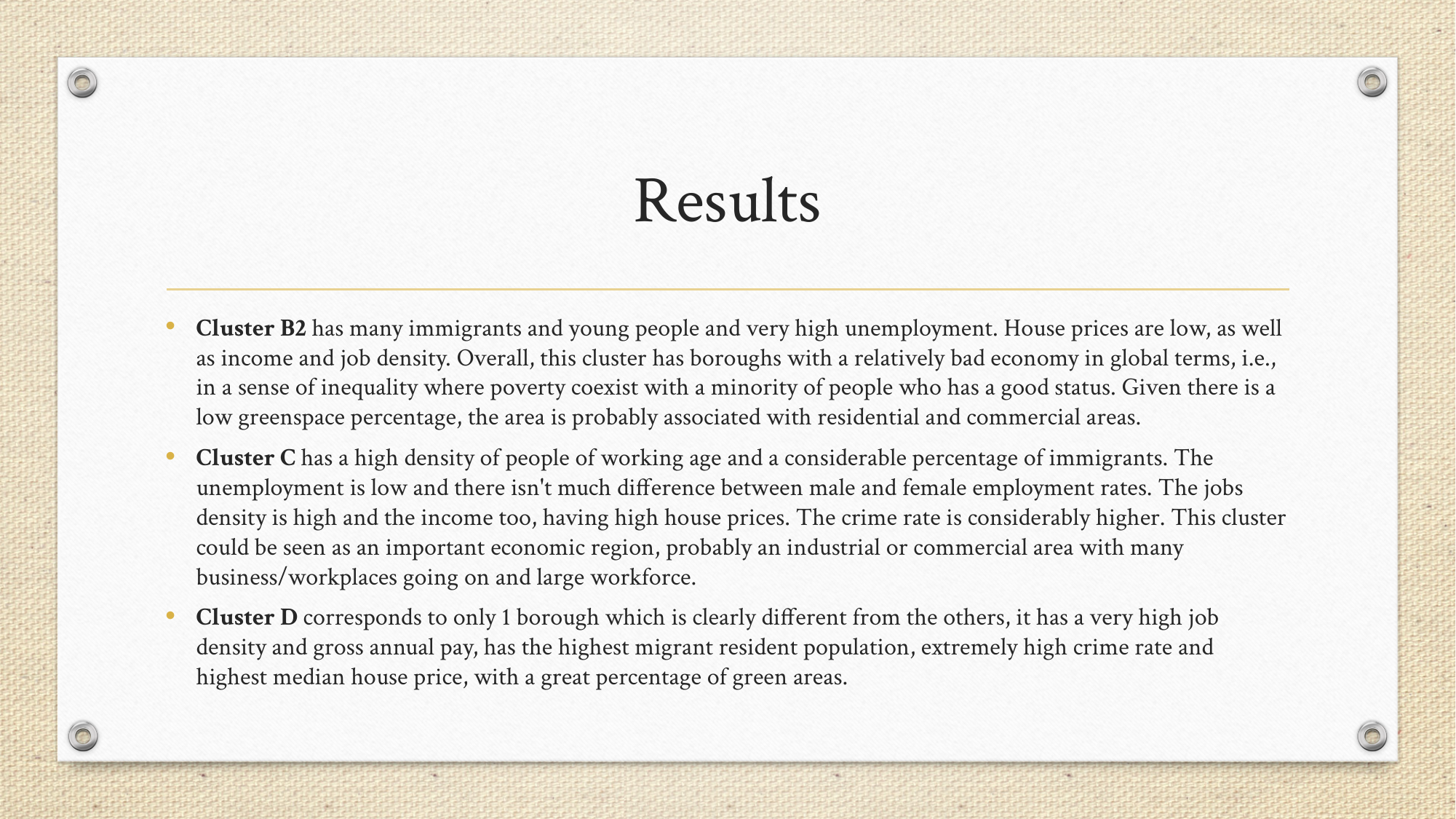

# Results
Cluster B2 has many immigrants and young people and very high unemployment. House prices are low, as well as income and job density. Overall, this cluster has boroughs with a relatively bad economy in global terms, i.e., in a sense of inequality where poverty coexist with a minority of people who has a good status. Given there is a low greenspace percentage, the area is probably associated with residential and commercial areas.
Cluster C has a high density of people of working age and a considerable percentage of immigrants. The unemployment is low and there isn't much difference between male and female employment rates. The jobs density is high and the income too, having high house prices. The crime rate is considerably higher. This cluster could be seen as an important economic region, probably an industrial or commercial area with many business/workplaces going on and large workforce.
Cluster D corresponds to only 1 borough which is clearly different from the others, it has a very high job density and gross annual pay, has the highest migrant resident population, extremely high crime rate and highest median house price, with a great percentage of green areas.